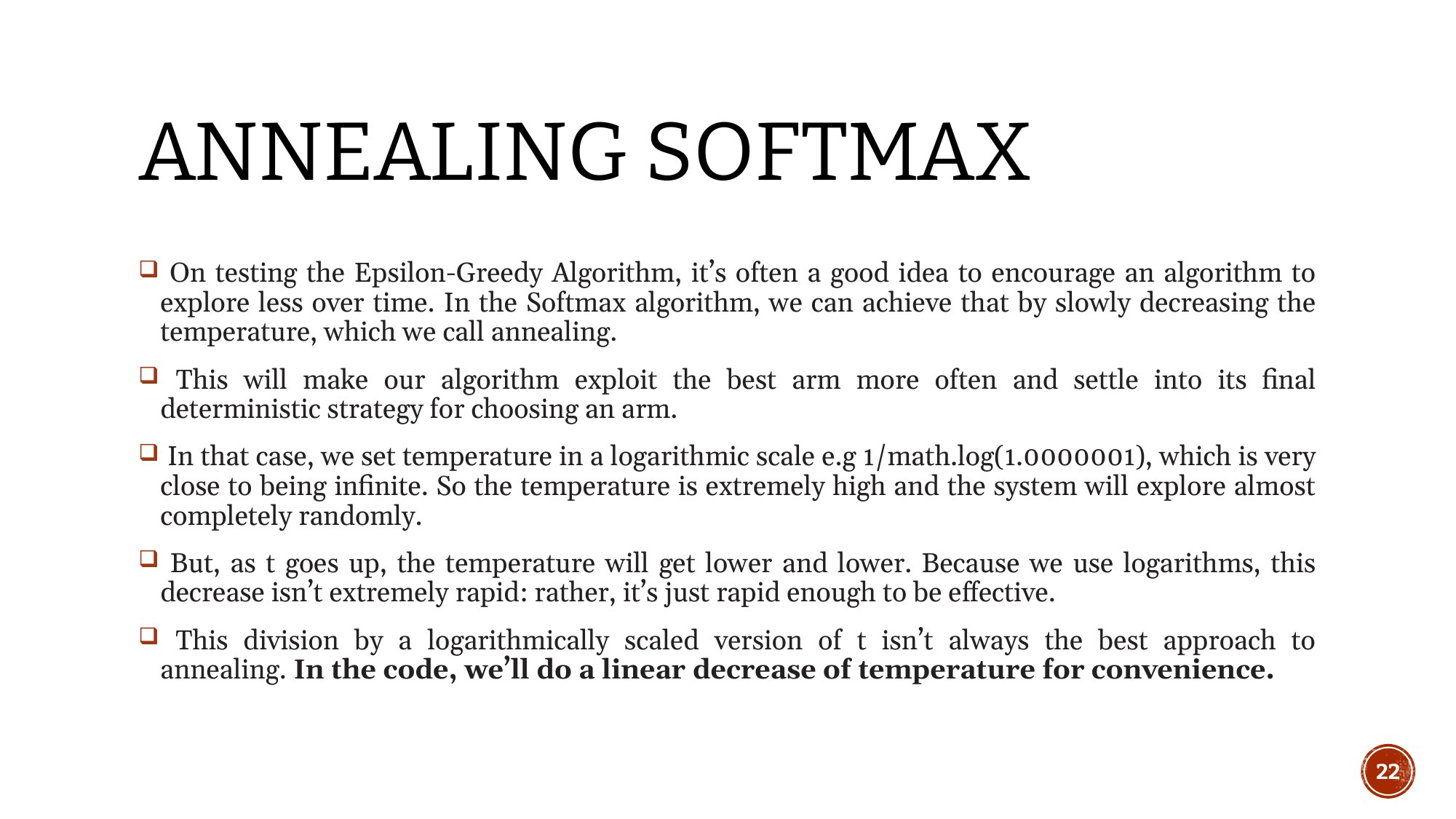

# Annealing Softmax
 On testing the Epsilon-Greedy Algorithm, it’s often a good idea to encourage an algorithm to explore less over time. In the Softmax algorithm, we can achieve that by slowly decreasing the temperature, which we call annealing.
 This will make our algorithm exploit the best arm more often and settle into its final deterministic strategy for choosing an arm.
 In that case, we set temperature in a logarithmic scale e.g 1/math.log(1.0000001), which is very close to being infinite. So the temperature is extremely high and the system will explore almost completely randomly.
 But, as t goes up, the temperature will get lower and lower. Because we use logarithms, this decrease isn’t extremely rapid: rather, it’s just rapid enough to be effective.
 This division by a logarithmically scaled version of t isn’t always the best approach to annealing. In the code, we’ll do a linear decrease of temperature for convenience.

22